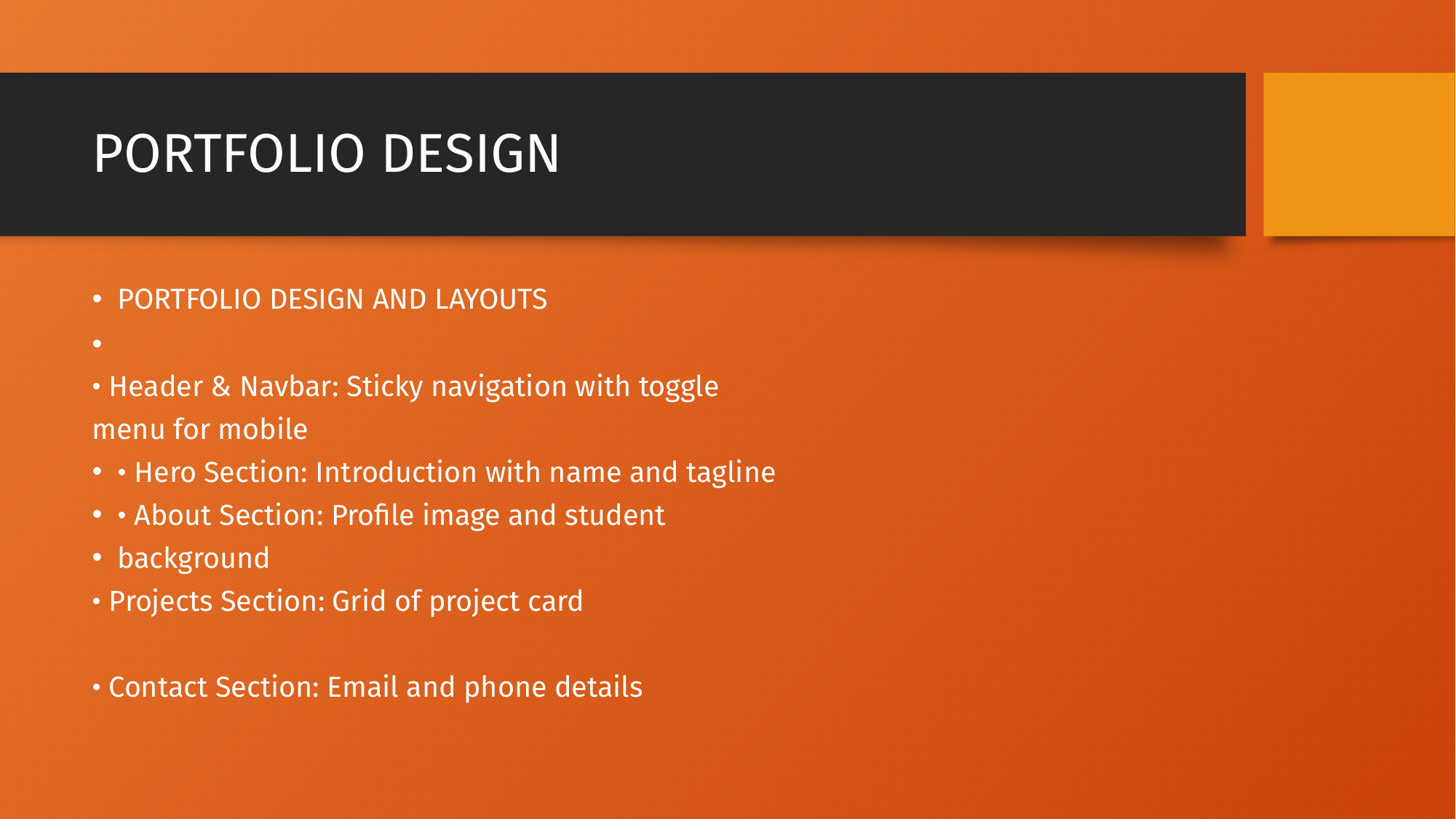

# PORTFOLIO DESIGN
PORTFOLIO DESIGN AND LAYOUTS

• Header & Navbar: Sticky navigation with toggle
menu for mobile
• Hero Section: Introduction with name and tagline
• About Section: Profile image and student
background
• Projects Section: Grid of project card

• Contact Section: Email and phone details